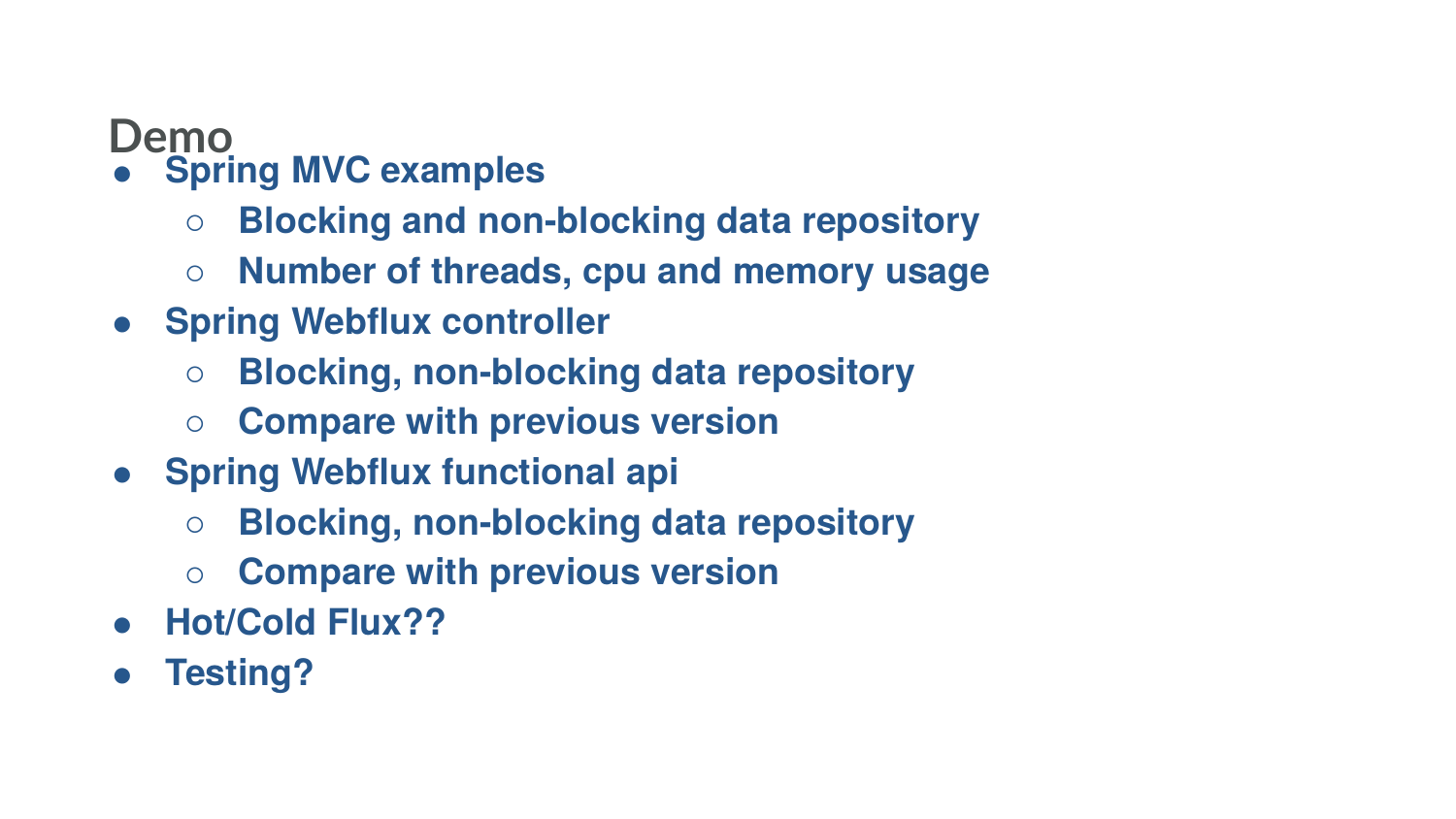

Demo
Spring MVC examples
Blocking and non-blocking data repository
Number of threads, cpu and memory usage
Spring Webflux controller
Blocking, non-blocking data repository
Compare with previous version
Spring Webflux functional api
Blocking, non-blocking data repository
Compare with previous version
Hot/Cold Flux??
Testing?